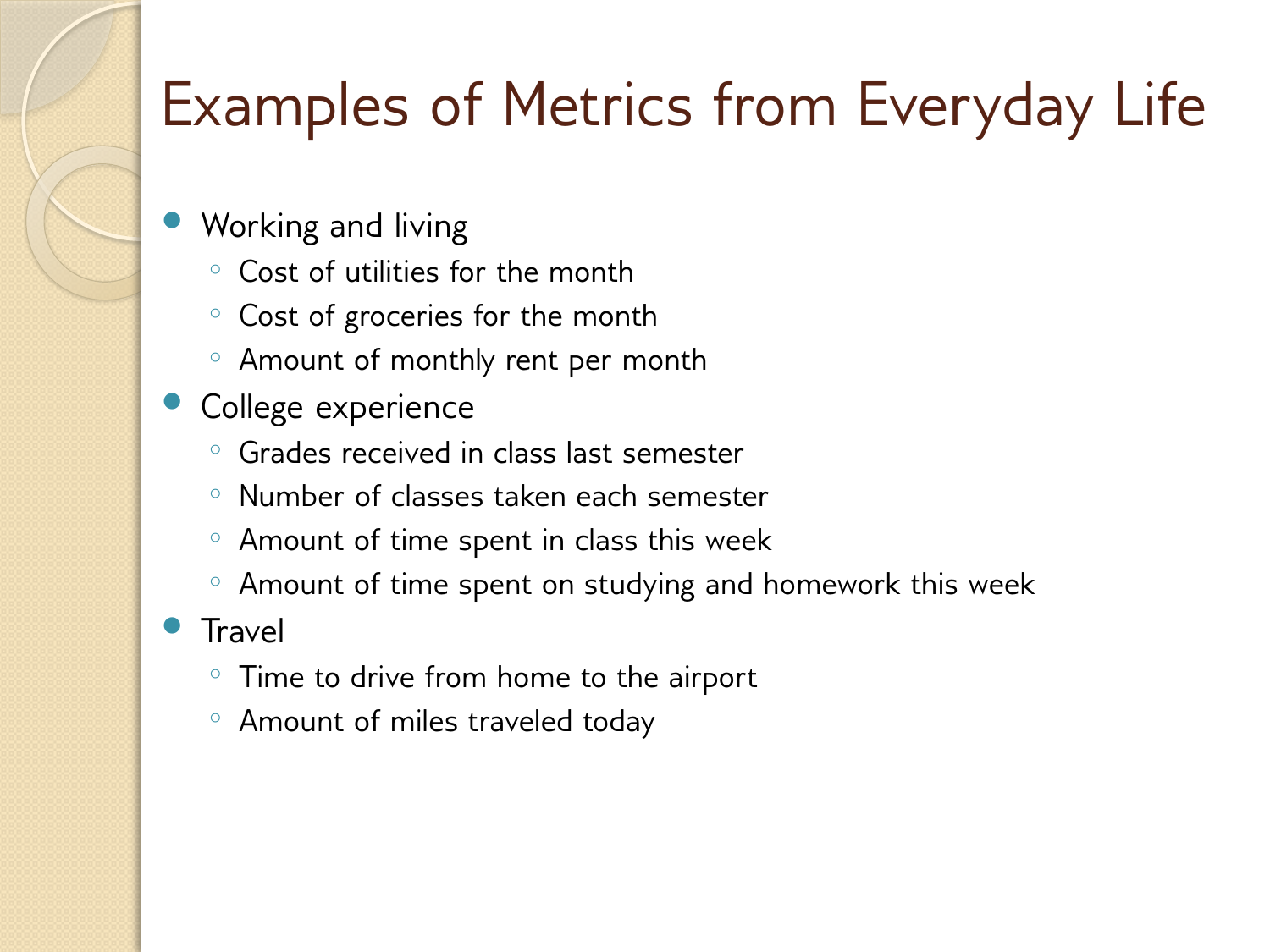

# Examples of Metrics from Everyday Life
Working and living
Cost of utilities for the month
Cost of groceries for the month
Amount of monthly rent per month
College experience
Grades received in class last semester
Number of classes taken each semester
Amount of time spent in class this week
Amount of time spent on studying and homework this week
Travel
Time to drive from home to the airport
Amount of miles traveled today